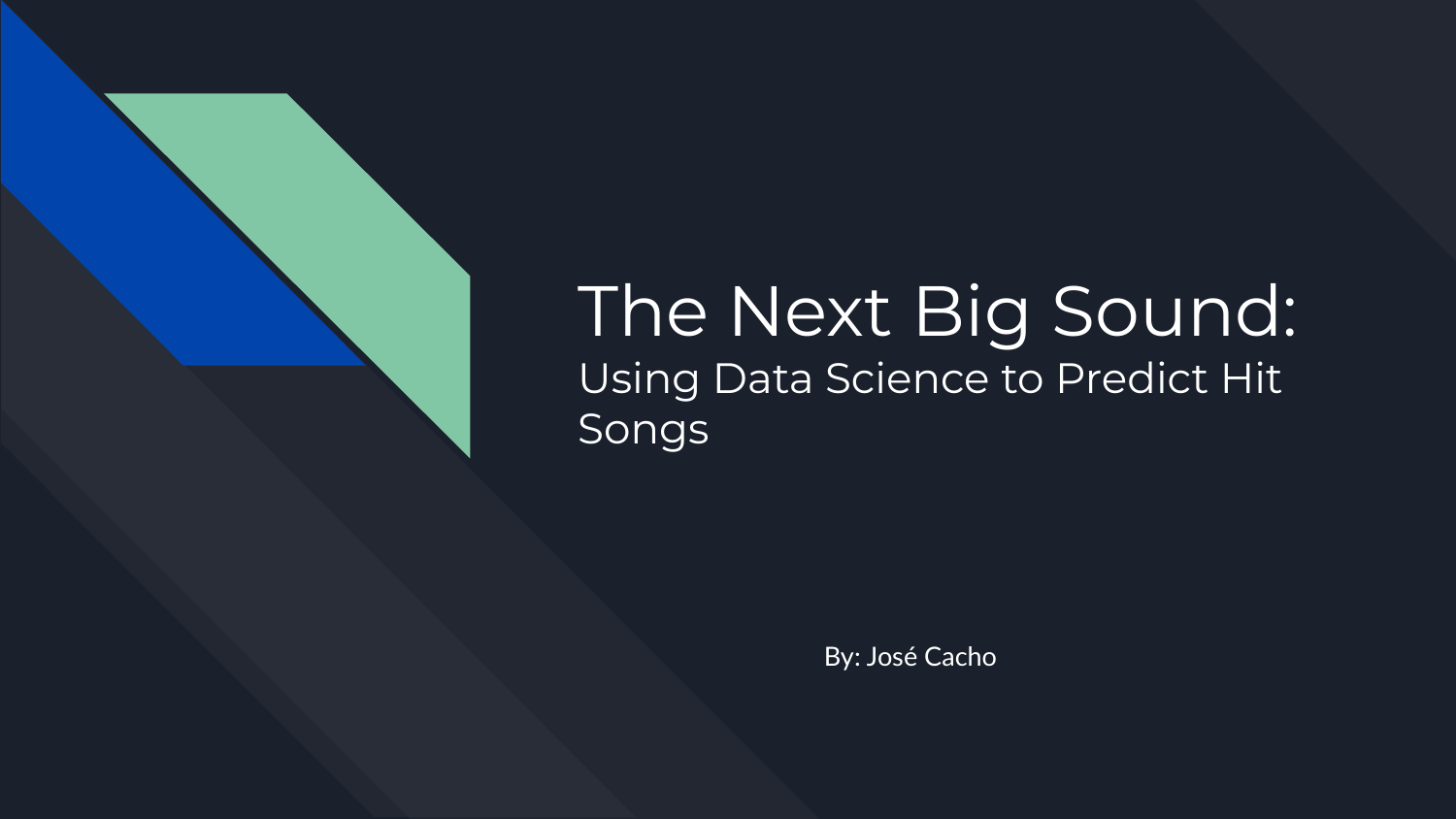

# The Next Big Sound:
Using Data Science to Predict Hit Songs
By: José Cacho